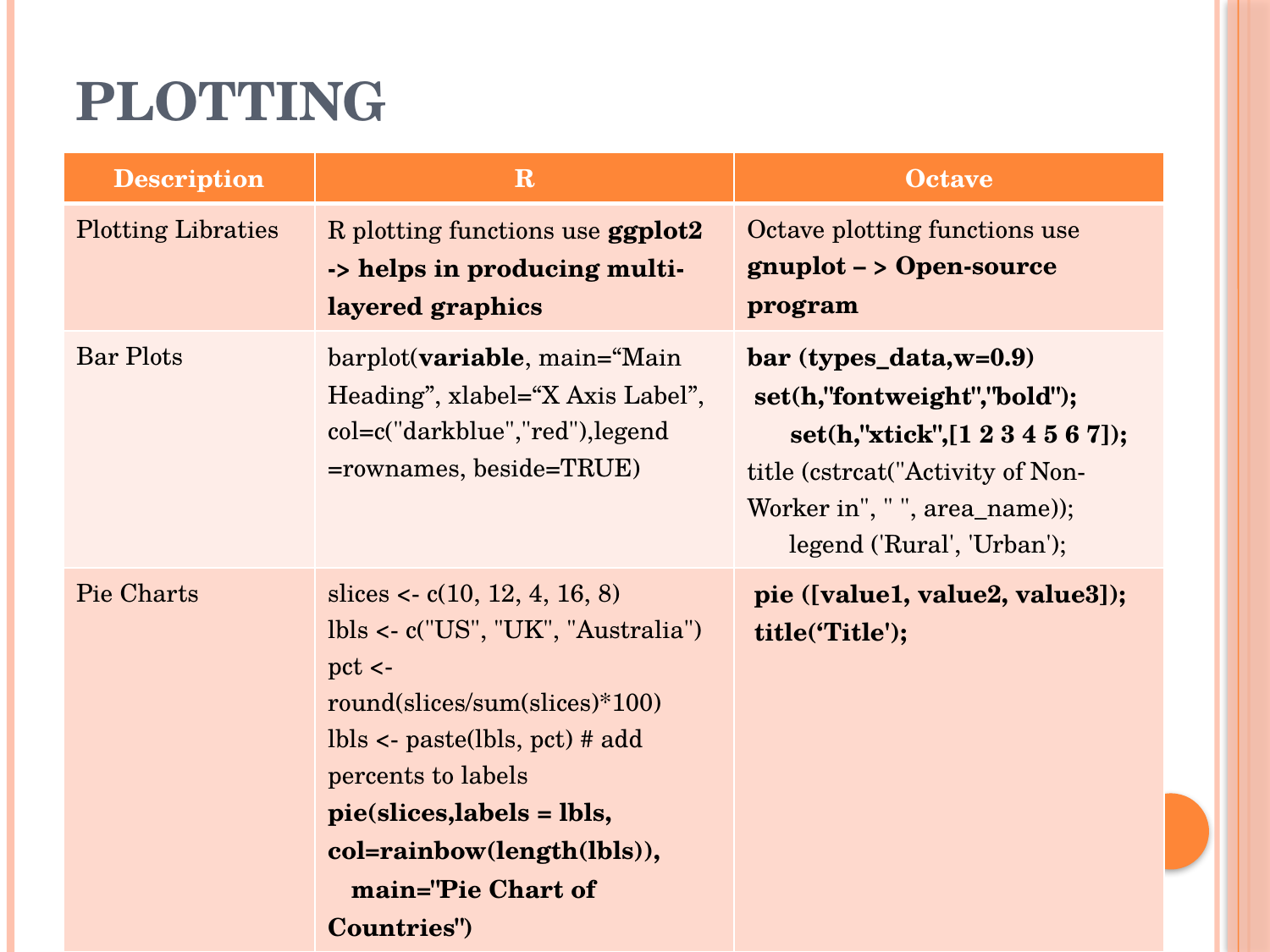

# Plotting
| Description | R | Octave |
| --- | --- | --- |
| Plotting Libraties | R plotting functions use ggplot2 -> helps in producing multi-layered graphics | Octave plotting functions use gnuplot – > Open-source program |
| Bar Plots | barplot(variable, main=“Main Heading”, xlabel=“X Axis Label”, col=c("darkblue","red"),legend =rownames, beside=TRUE) | bar (types\_data,w=0.9) set(h,"fontweight","bold"); set(h,"xtick",[1 2 3 4 5 6 7]); title (cstrcat("Activity of Non-Worker in", " ", area\_name)); legend ('Rural', 'Urban'); |
| Pie Charts | slices <- c(10, 12, 4, 16, 8)  lbls <- c("US", "UK", "Australia") pct <- round(slices/sum(slices)\*100) lbls <- paste(lbls, pct) # add percents to labels  pie(slices,labels = lbls, col=rainbow(length(lbls)),    main="Pie Chart of Countries") | pie ([value1, value2, value3]); title(‘Title'); |